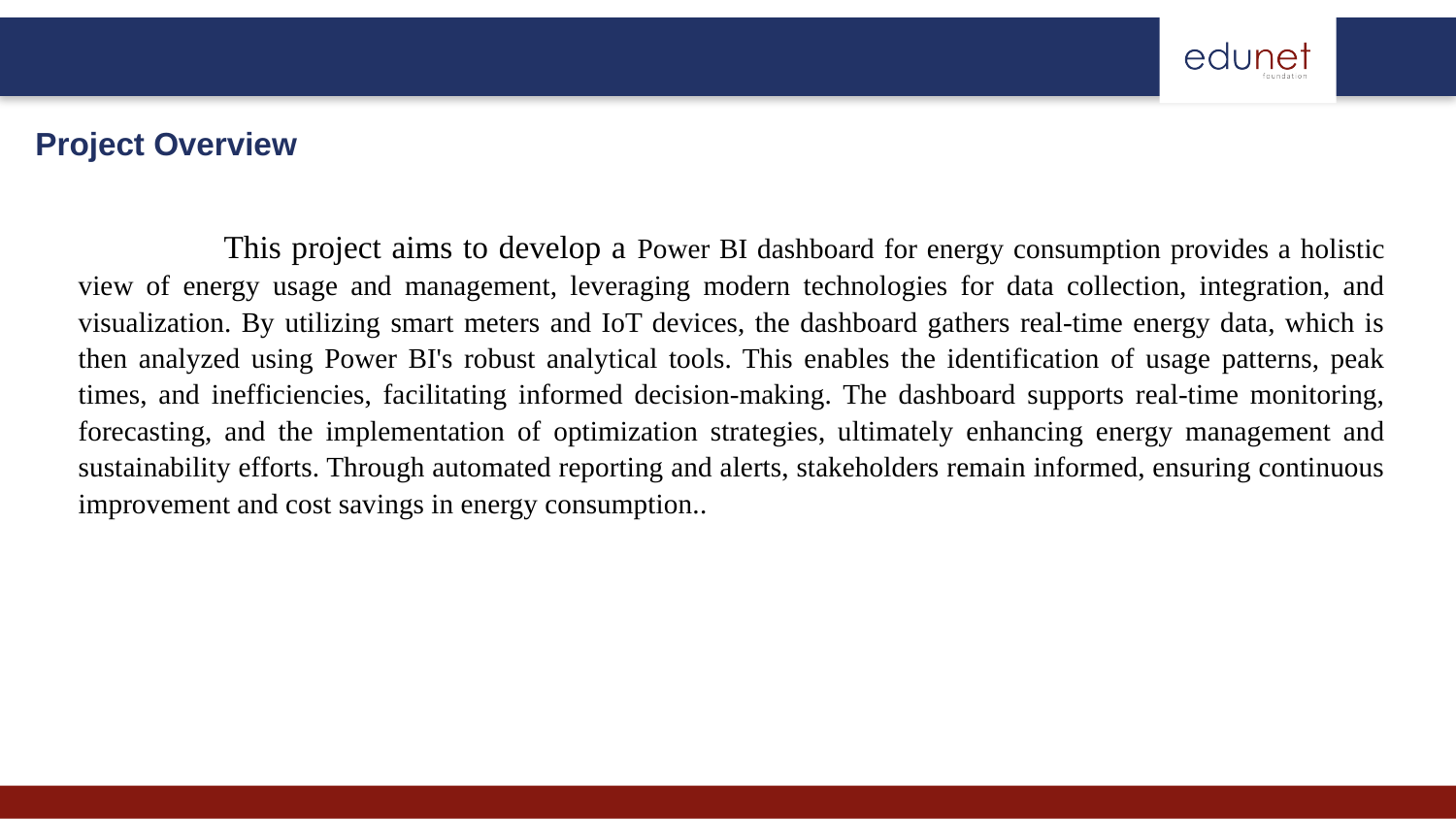

Project Overview
	This project aims to develop a Power BI dashboard for energy consumption provides a holistic view of energy usage and management, leveraging modern technologies for data collection, integration, and visualization. By utilizing smart meters and IoT devices, the dashboard gathers real-time energy data, which is then analyzed using Power BI's robust analytical tools. This enables the identification of usage patterns, peak times, and inefficiencies, facilitating informed decision-making. The dashboard supports real-time monitoring, forecasting, and the implementation of optimization strategies, ultimately enhancing energy management and sustainability efforts. Through automated reporting and alerts, stakeholders remain informed, ensuring continuous improvement and cost savings in energy consumption..